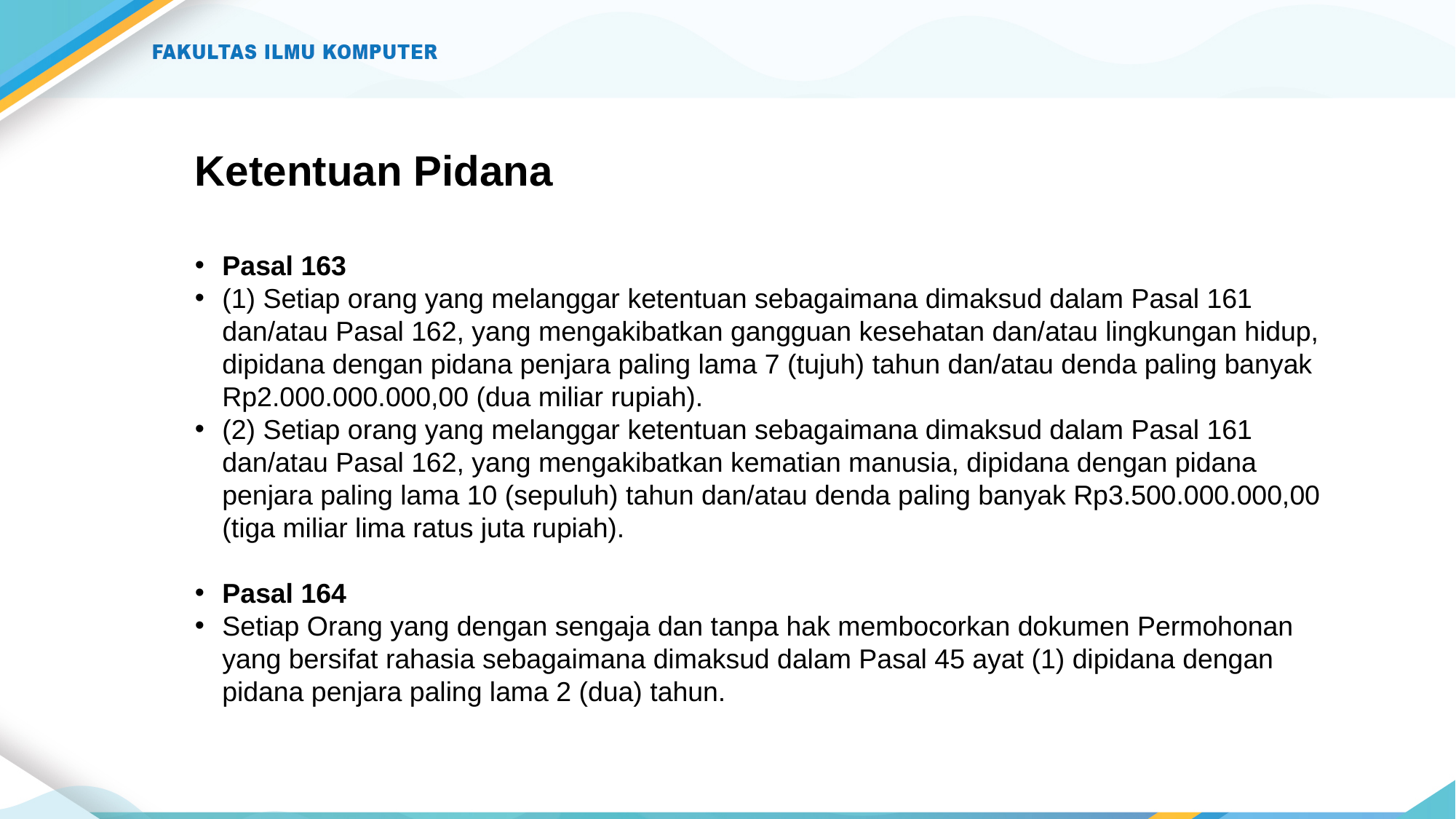

# Ketentuan Pidana
Pasal 163
(1) Setiap orang yang melanggar ketentuan sebagaimana dimaksud dalam Pasal 161 dan/atau Pasal 162, yang mengakibatkan gangguan kesehatan dan/atau lingkungan hidup, dipidana dengan pidana penjara paling lama 7 (tujuh) tahun dan/atau denda paling banyak Rp2.000.000.000,00 (dua miliar rupiah).
(2) Setiap orang yang melanggar ketentuan sebagaimana dimaksud dalam Pasal 161 dan/atau Pasal 162, yang mengakibatkan kematian manusia, dipidana dengan pidana penjara paling lama 10 (sepuluh) tahun dan/atau denda paling banyak Rp3.500.000.000,00 (tiga miliar lima ratus juta rupiah).

Pasal 164
Setiap Orang yang dengan sengaja dan tanpa hak membocorkan dokumen Permohonan yang bersifat rahasia sebagaimana dimaksud dalam Pasal 45 ayat (1) dipidana dengan pidana penjara paling lama 2 (dua) tahun.